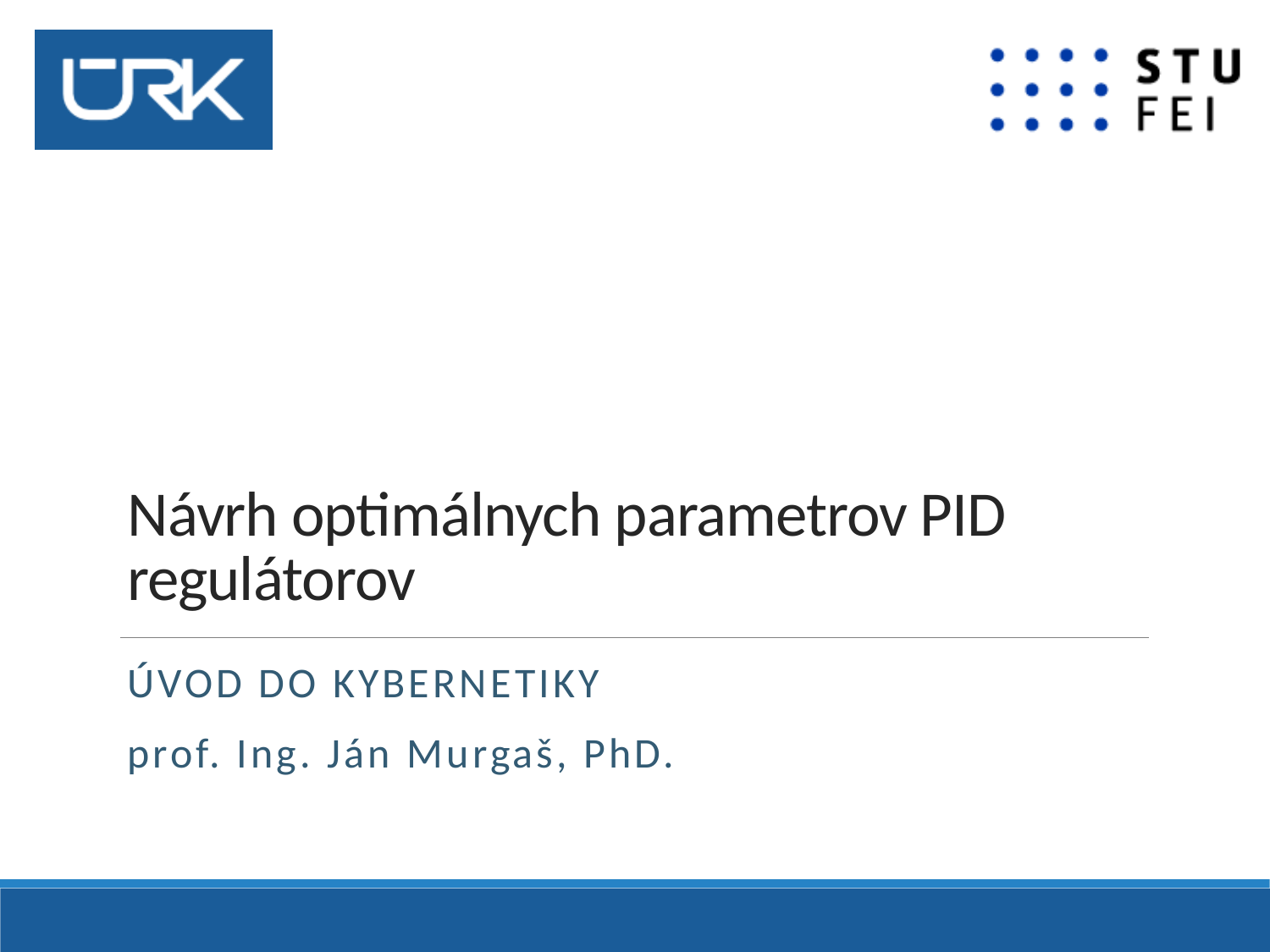

# Návrh optimálnych parametrov PID regulátorov
Úvod do kybernetiky
prof. Ing. Ján Murgaš, PhD.